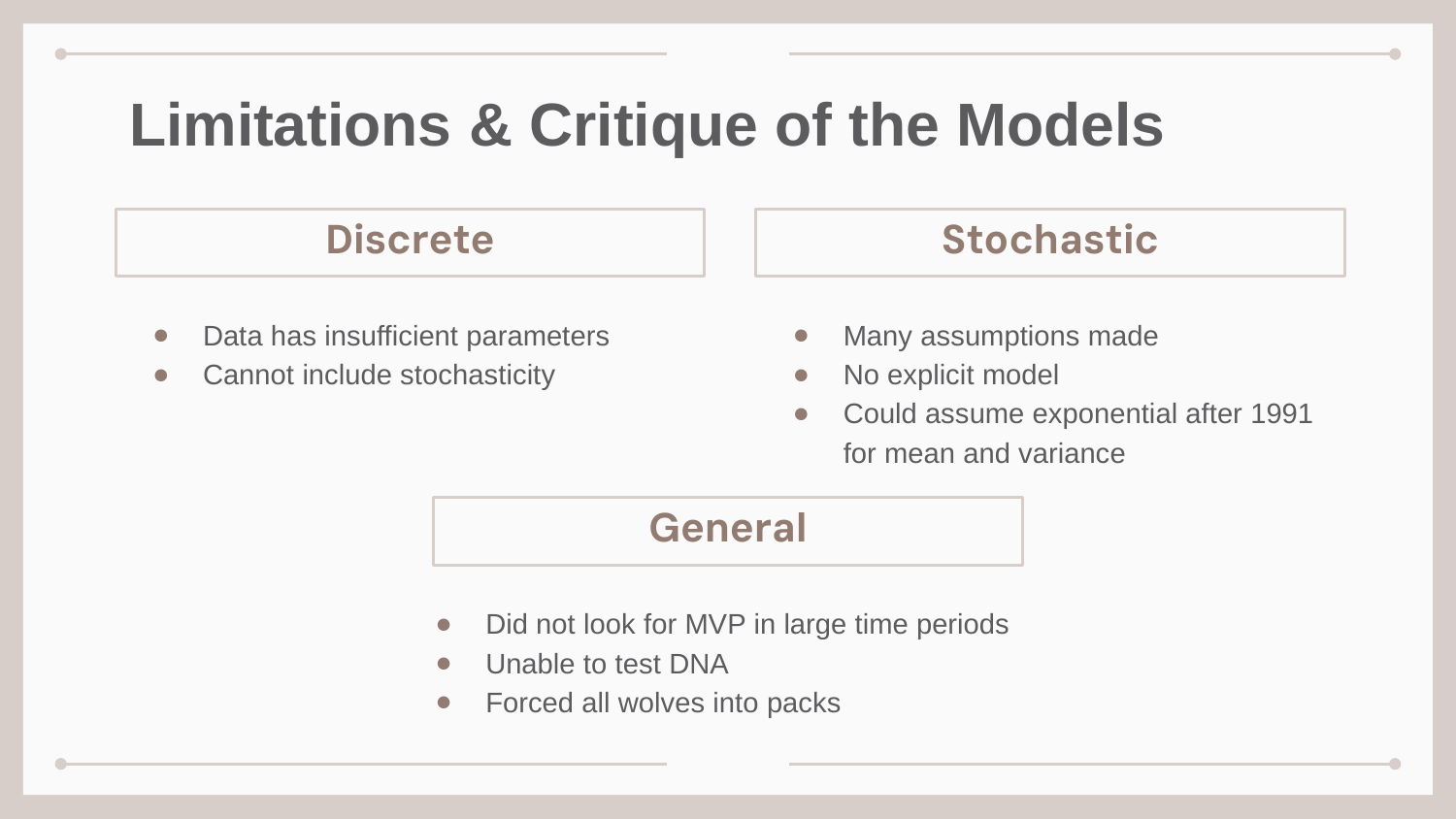

# Limitations & Critique of the Models

Discrete
Stochastic
Data has insufficient parameters
Cannot include stochasticity
Many assumptions made
No explicit model
Could assume exponential after 1991 for mean and variance
General
Did not look for MVP in large time periods
Unable to test DNA
Forced all wolves into packs